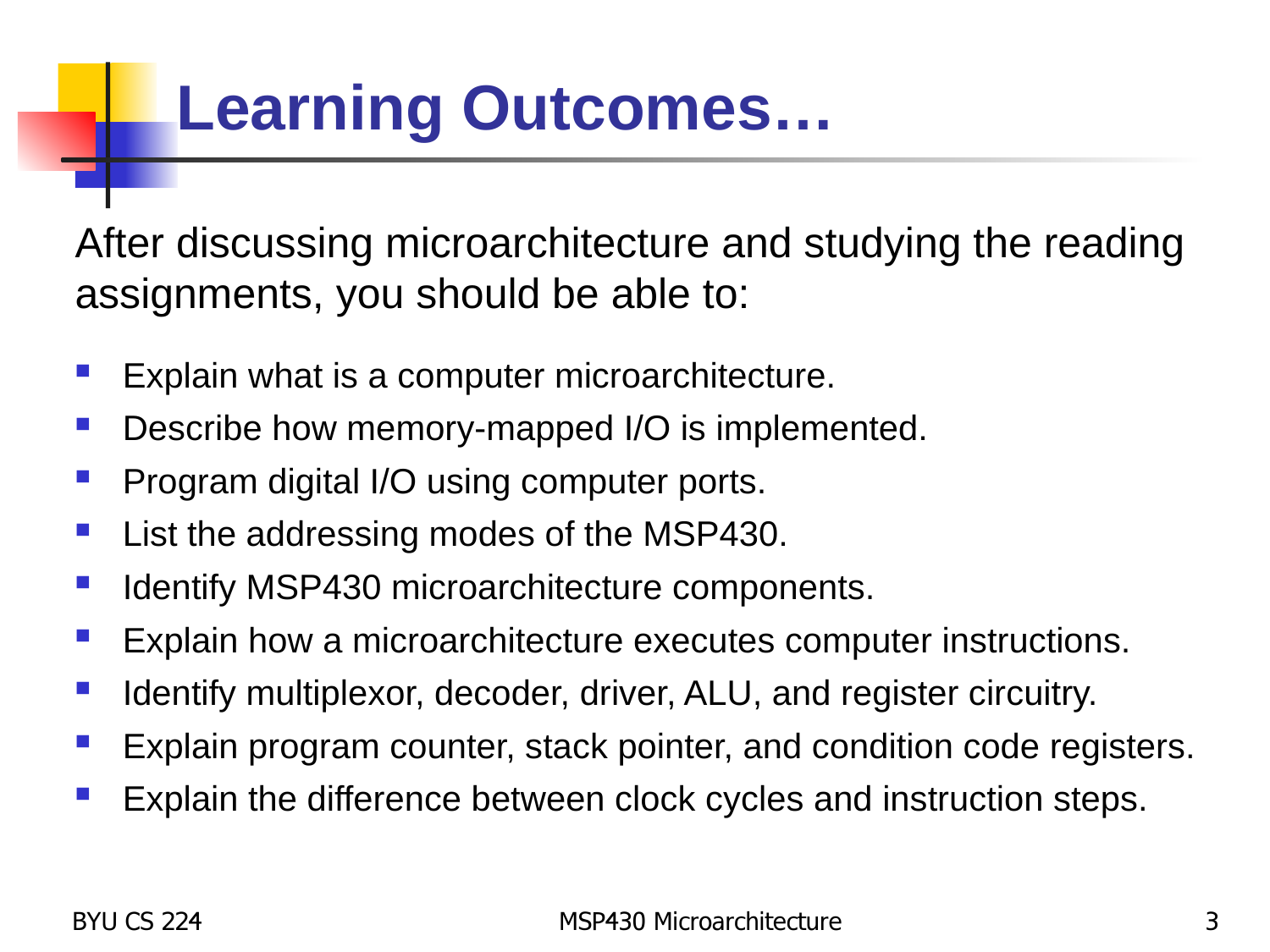

# Learning Outcomes…
After discussing microarchitecture and studying the reading assignments, you should be able to:

Explain what is a computer microarchitecture.
Describe how memory-mapped I/O is implemented.
Program digital I/O using computer ports.
List the addressing modes of the MSP430.
Identify MSP430 microarchitecture components.
Explain how a microarchitecture executes computer instructions.
Identify multiplexor, decoder, driver, ALU, and register circuitry.
Explain program counter, stack pointer, and condition code registers.
Explain the difference between clock cycles and instruction steps.

MSP430 Microarchitecture
3
BYU CS 224